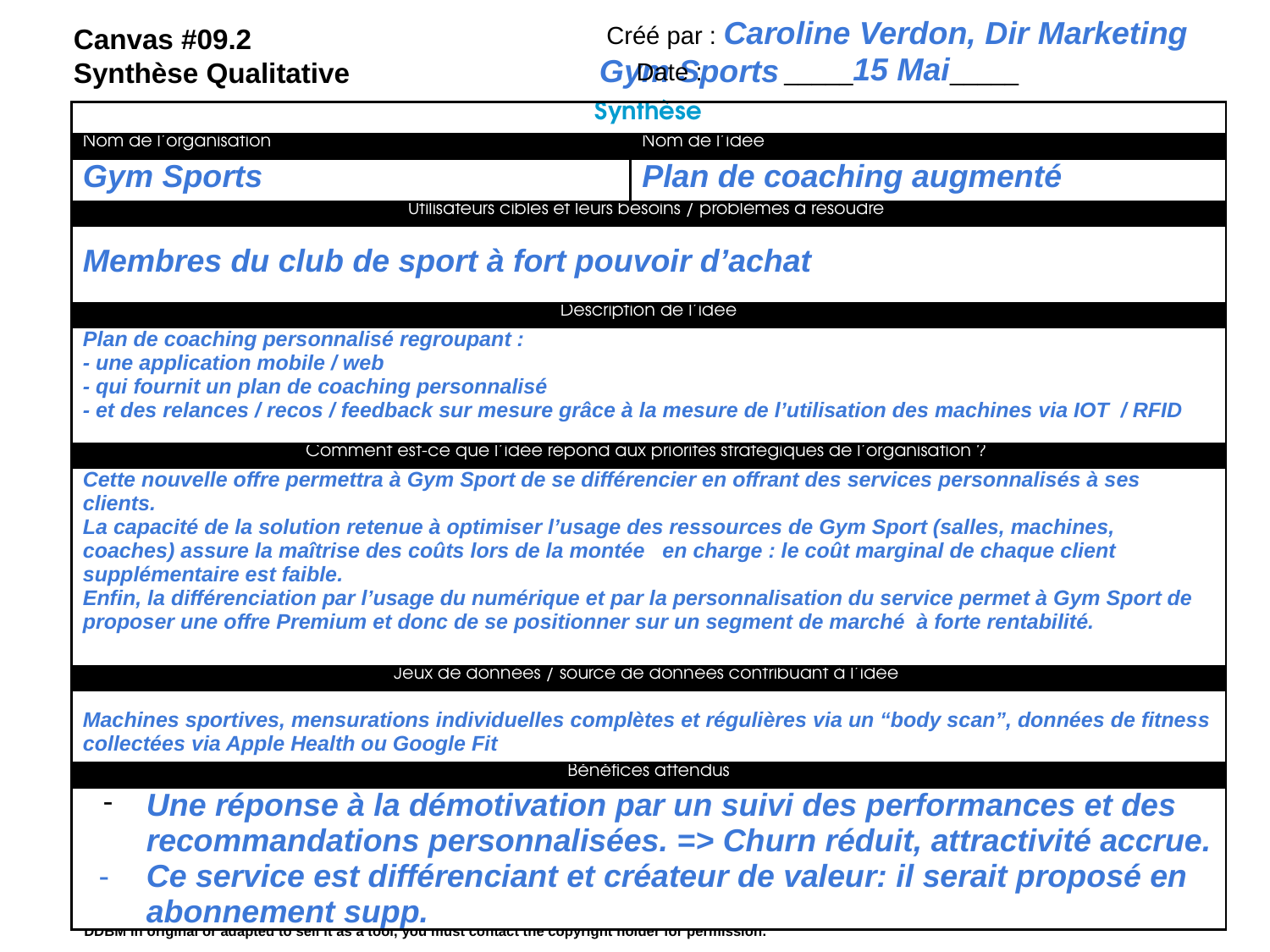

Créé par : Caroline Verdon, Dir Marketing Gym Sports
Canvas #09.2
Synthèse Qualitative
Date : 	   _____15 Mai_____
| Synthèse |  |
| --- | --- |
| Nom de l’organisation | Nom de l’idée |
| Gym Sports | Plan de coaching augmenté |
| Utilisateurs cibles et leurs besoins / problèmes à résoudre |  |
| Membres du club de sport à fort pouvoir d’achat |  |
| Description de l’idée |  |
| Plan de coaching personnalisé regroupant : - une application mobile / web - qui fournit un plan de coaching personnalisé - et des relances / recos / feedback sur mesure grâce à la mesure de l’utilisation des machines via IOT / RFID |  |
| Comment est-ce que l’idée répond aux priorités stratégiques de l’organisation ? |  |
| Cette nouvelle offre permettra à Gym Sport de se différencier en offrant des services personnalisés à ses clients. La capacité de la solution retenue à optimiser l’usage des ressources de Gym Sport (salles, machines, coaches) assure la maîtrise des coûts lors de la montée en charge : le coût marginal de chaque client supplémentaire est faible. Enfin, la différenciation par l’usage du numérique et par la personnalisation du service permet à Gym Sport de proposer une offre Premium et donc de se positionner sur un segment de marché à forte rentabilité.ouvel Lz |  |
| Jeux de données / source de données contribuant à l’idée |  |
| Machines sportives, mensurations individuelles complètes et régulières via un “body scan”, données de fitness collectées via Apple Health ou Google Fit |  |
| Bénéfices attendus |  |
| Une réponse à la démotivation par un suivi des performances et des recommandations personnalisées. => Churn réduit, attractivité accrue. Ce service est différenciant et créateur de valeur: il serait proposé en abonnement supp. |  |
Copyright © 2017-2019, emlyon business school. DDBM is for you to use without restriction in modeling your own or other people's businesses. If you wish to use DDBM in original or adapted to sell it as a tool, you must contact the copyright holder for permission.